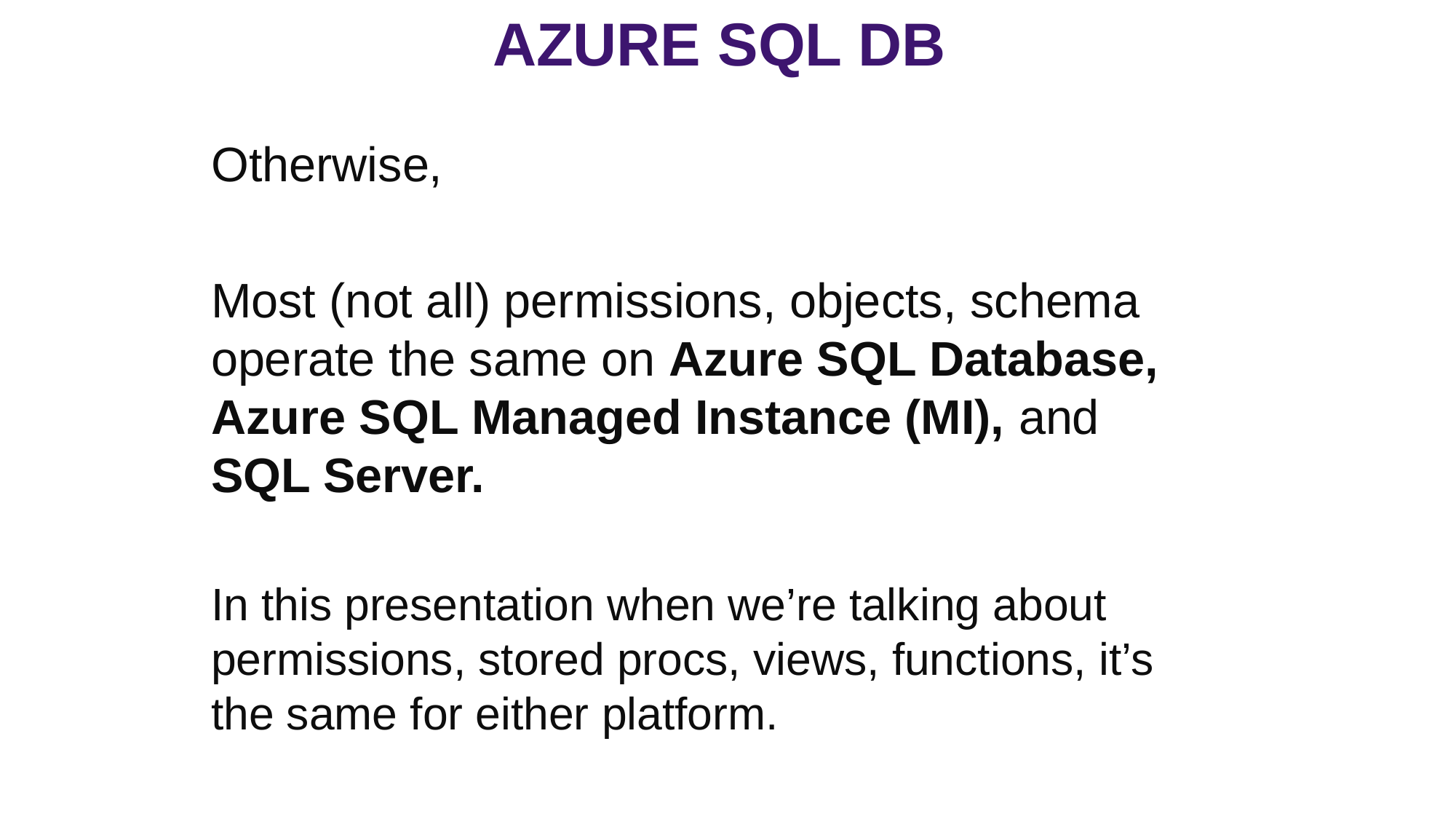

Azure SQL DB
Otherwise,

Most (not all) permissions, objects, schema operate the same on Azure SQL Database, Azure SQL Managed Instance (MI), and SQL Server.

In this presentation when we’re talking about permissions, stored procs, views, functions, it’s the same for either platform.